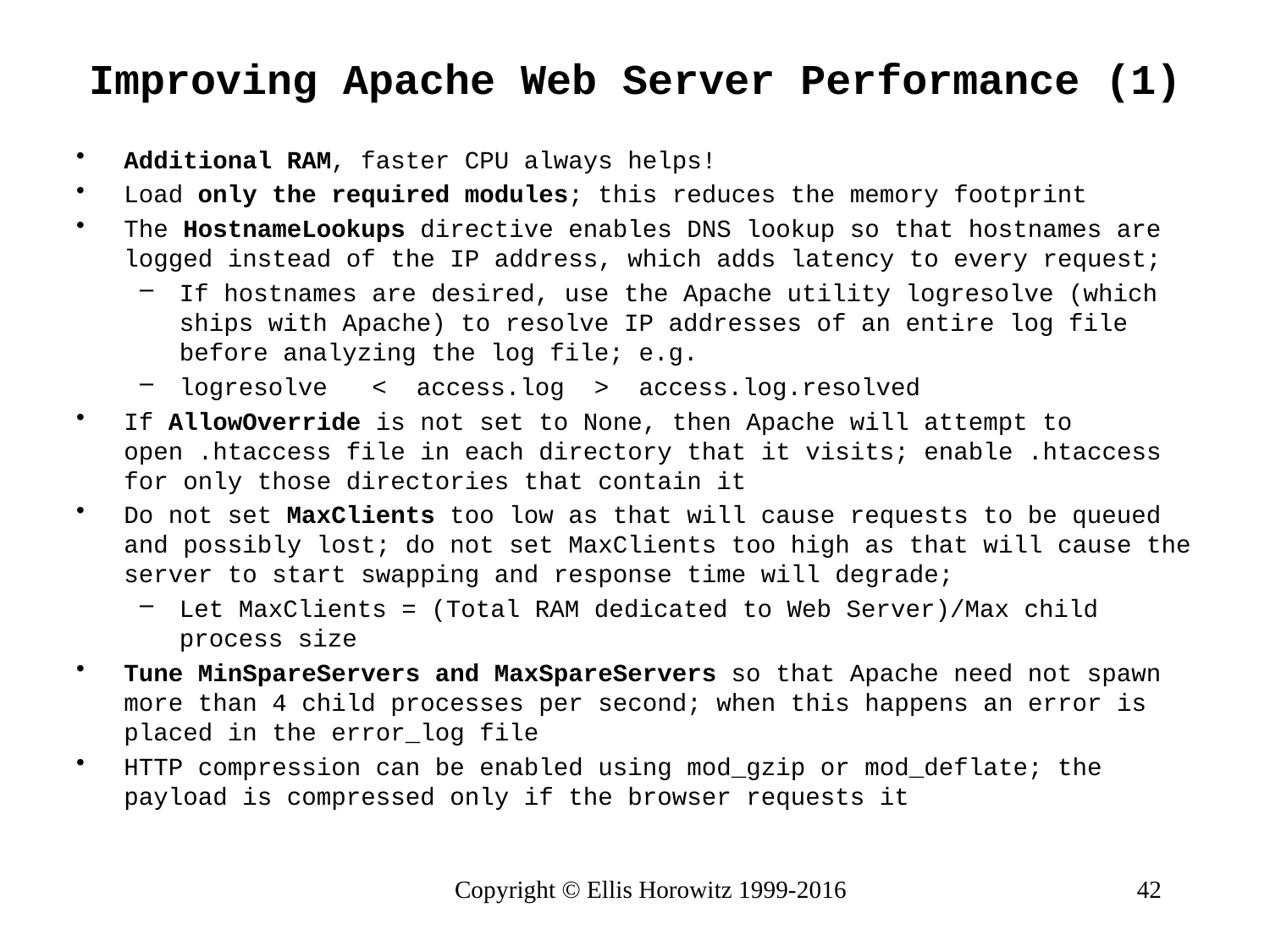

# Improving Apache Web Server Performance (1)
Additional RAM, faster CPU always helps!
Load only the required modules; this reduces the memory footprint
The HostnameLookups directive enables DNS lookup so that hostnames are logged instead of the IP address, which adds latency to every request;
If hostnames are desired, use the Apache utility logresolve (which ships with Apache) to resolve IP addresses of an entire log file before analyzing the log file; e.g.
logresolve   <  access.log  >  access.log.resolved
If AllowOverride is not set to None, then Apache will attempt to open .htaccess file in each directory that it visits; enable .htaccess for only those directories that contain it
Do not set MaxClients too low as that will cause requests to be queued and possibly lost; do not set MaxClients too high as that will cause the server to start swapping and response time will degrade;
Let MaxClients = (Total RAM dedicated to Web Server)/Max child process size
Tune MinSpareServers and MaxSpareServers so that Apache need not spawn more than 4 child processes per second; when this happens an error is placed in the error_log file
HTTP compression can be enabled using mod_gzip or mod_deflate; the payload is compressed only if the browser requests it
Copyright © Ellis Horowitz 1999-2016
42